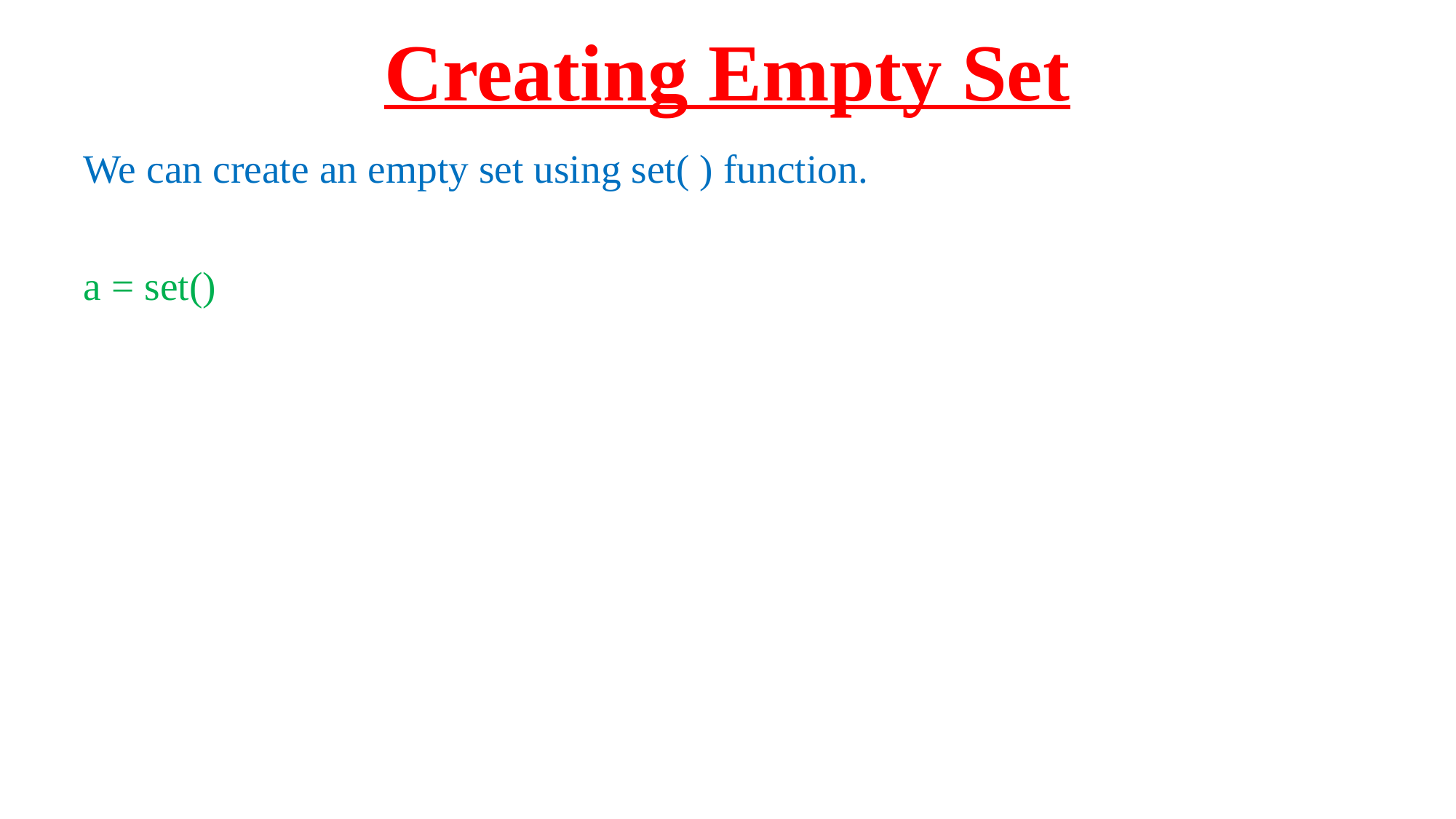

# Creating Empty Set
We can create an empty set using set( ) function.

a = set()